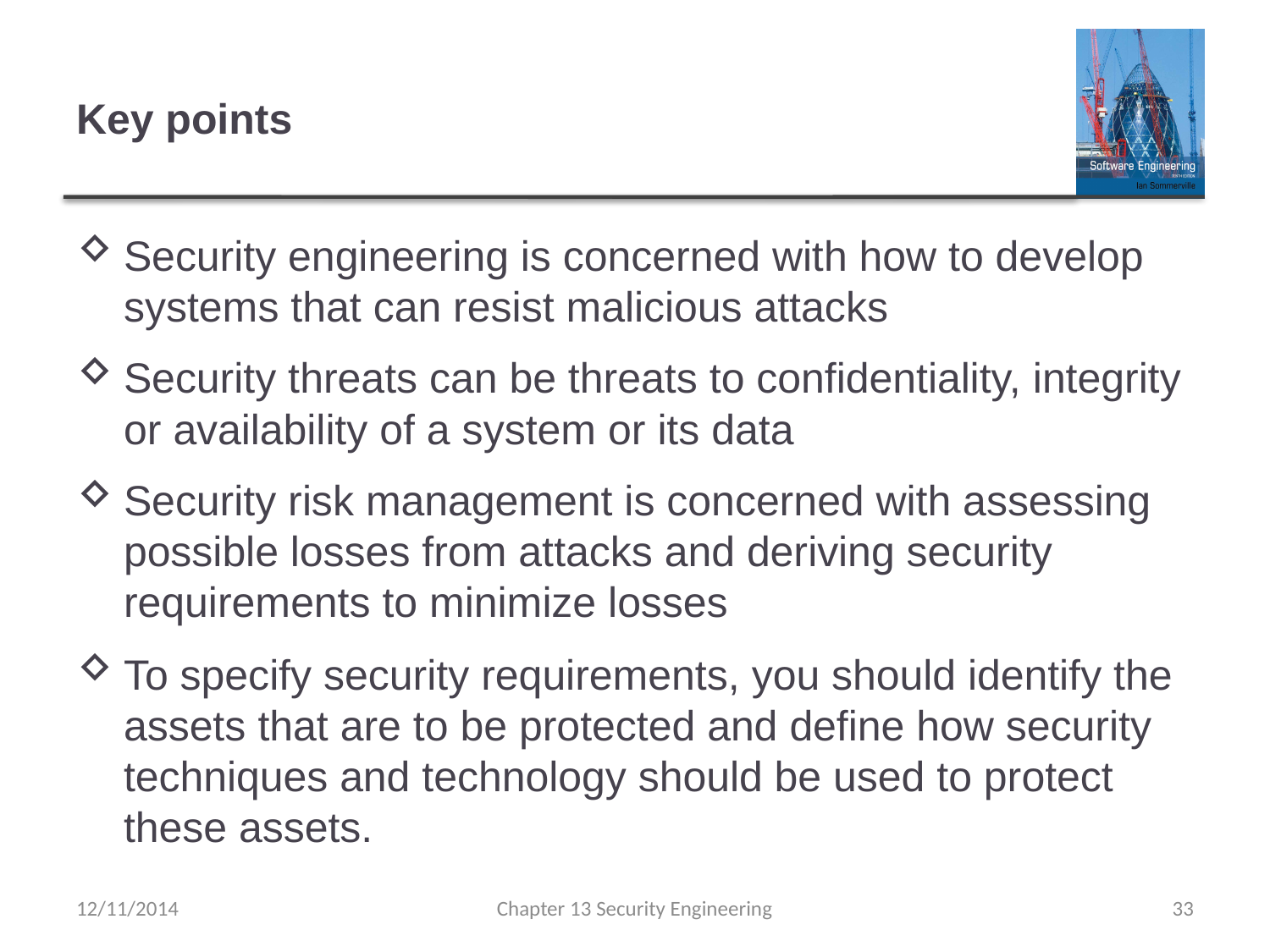

# Key points
Security engineering is concerned with how to develop systems that can resist malicious attacks
Security threats can be threats to confidentiality, integrity or availability of a system or its data
Security risk management is concerned with assessing possible losses from attacks and deriving security requirements to minimize losses
To specify security requirements, you should identify the assets that are to be protected and define how security techniques and technology should be used to protect these assets.
12/11/2014
Chapter 13 Security Engineering
33